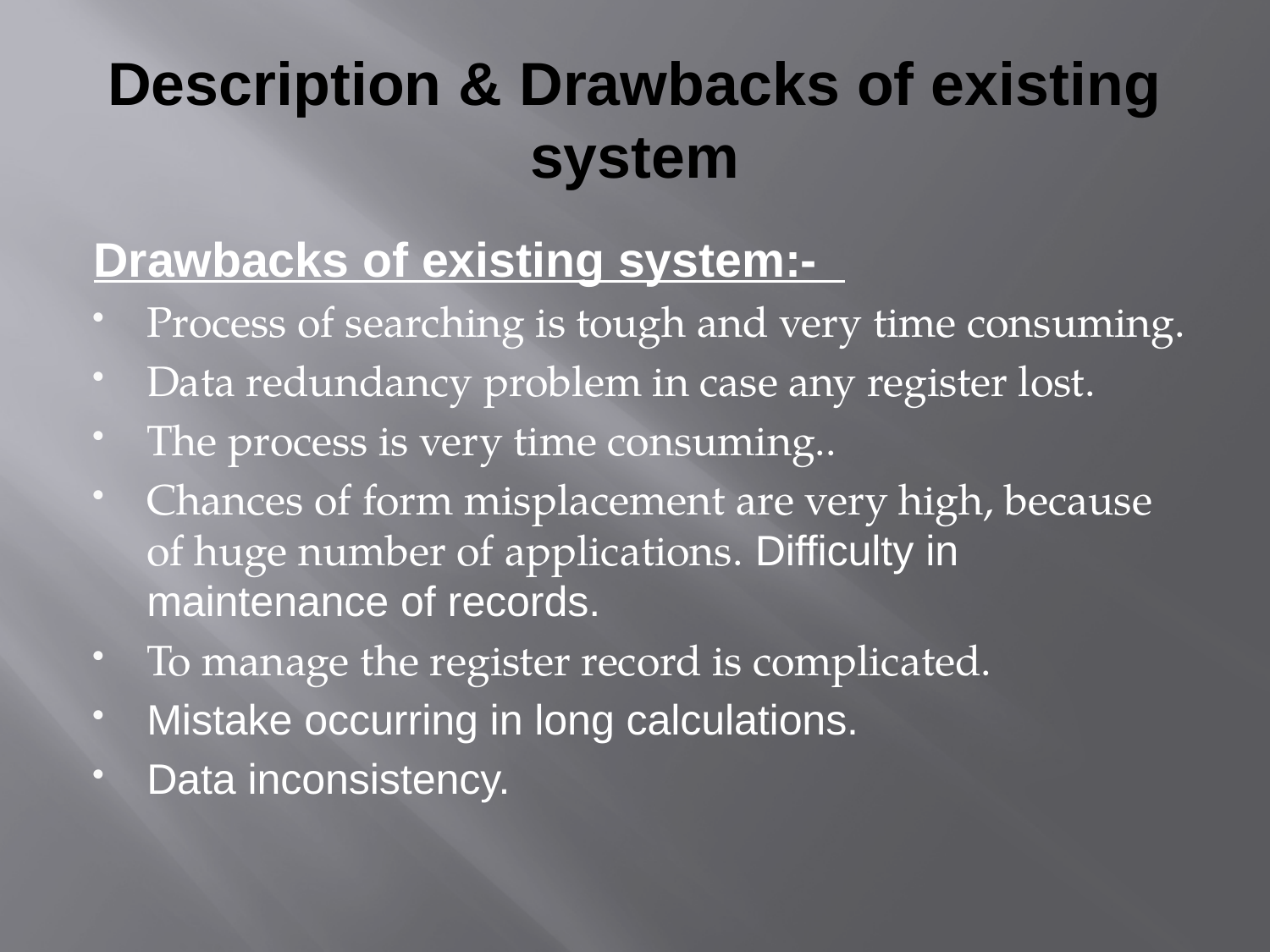

# Description & Drawbacks of existing system
Drawbacks of existing system:-
Process of searching is tough and very time consuming.
Data redundancy problem in case any register lost.
The process is very time consuming..
Chances of form misplacement are very high, because of huge number of applications. Difficulty in maintenance of records.
To manage the register record is complicated.
Mistake occurring in long calculations.
Data inconsistency.